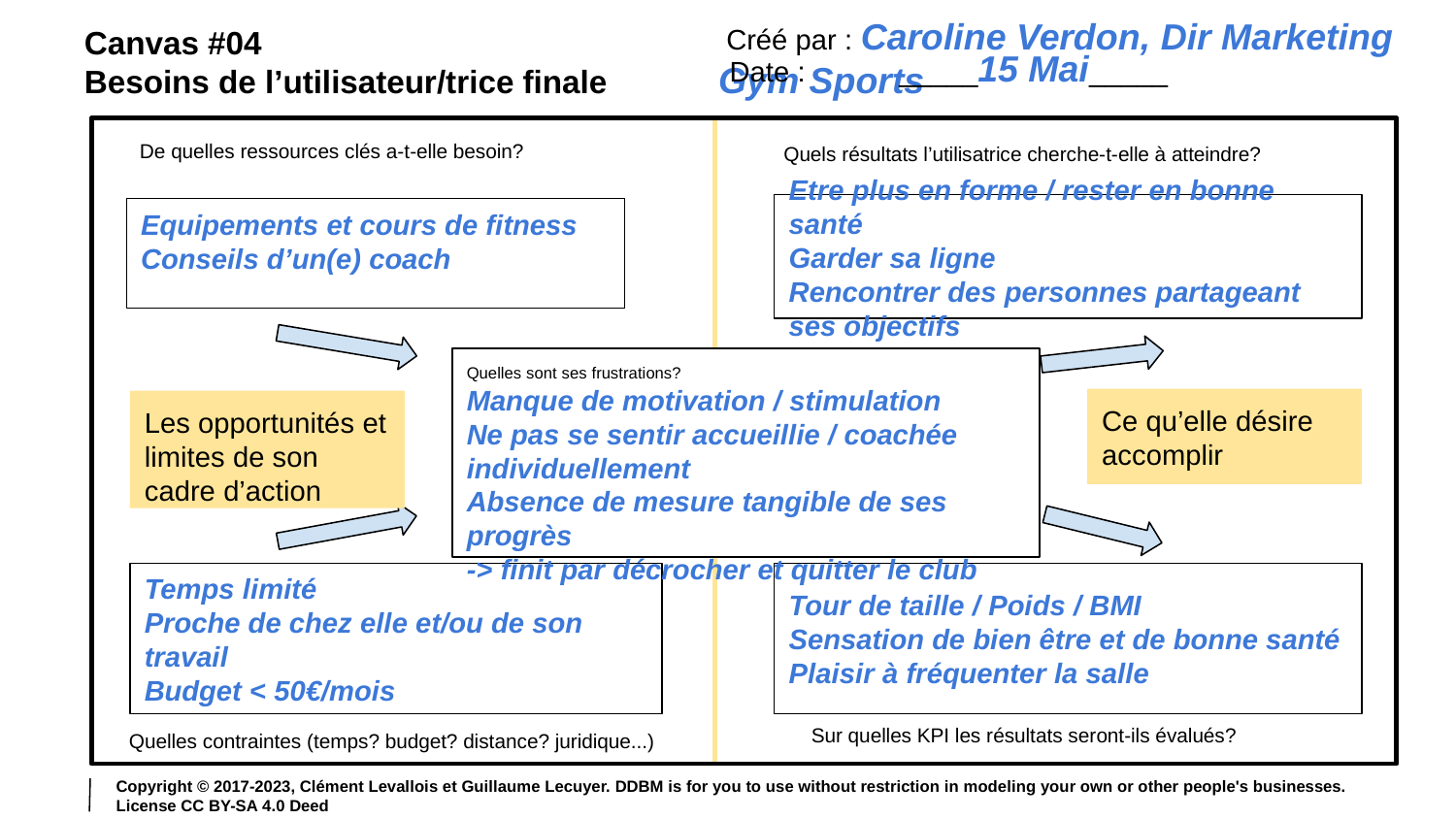

Créé par : Caroline Verdon, Dir Marketing Gym Sports
Canvas #04
Besoins de l’utilisateur/trice finale
Date : 	   _____15 Mai_____

De quelles ressources clés a-t-elle besoin?
Quels résultats l’utilisatrice cherche-t-elle à atteindre?
Etre plus en forme / rester en bonne santé
Garder sa ligne
Rencontrer des personnes partageant ses objectifs
Equipements et cours de fitness
Conseils d’un(e) coach

Quelles sont ses frustrations?
Manque de motivation / stimulation
Ne pas se sentir accueillie / coachée individuellement
Absence de mesure tangible de ses progrès
-> finit par décrocher et quitter le club
Ce qu’elle désire accomplir
Les opportunités et limites de son cadre d’action

Temps limité
Proche de chez elle et/ou de son travail
Budget < 50€/mois
Tour de taille / Poids / BMI
Sensation de bien être et de bonne santé
Plaisir à fréquenter la salle
Sur quelles KPI les résultats seront-ils évalués?
Quelles contraintes (temps? budget? distance? juridique...)
Copyright © 2017-2023, Clément Levallois et Guillaume Lecuyer. DDBM is for you to use without restriction in modeling your own or other people's businesses. License CC BY-SA 4.0 Deed